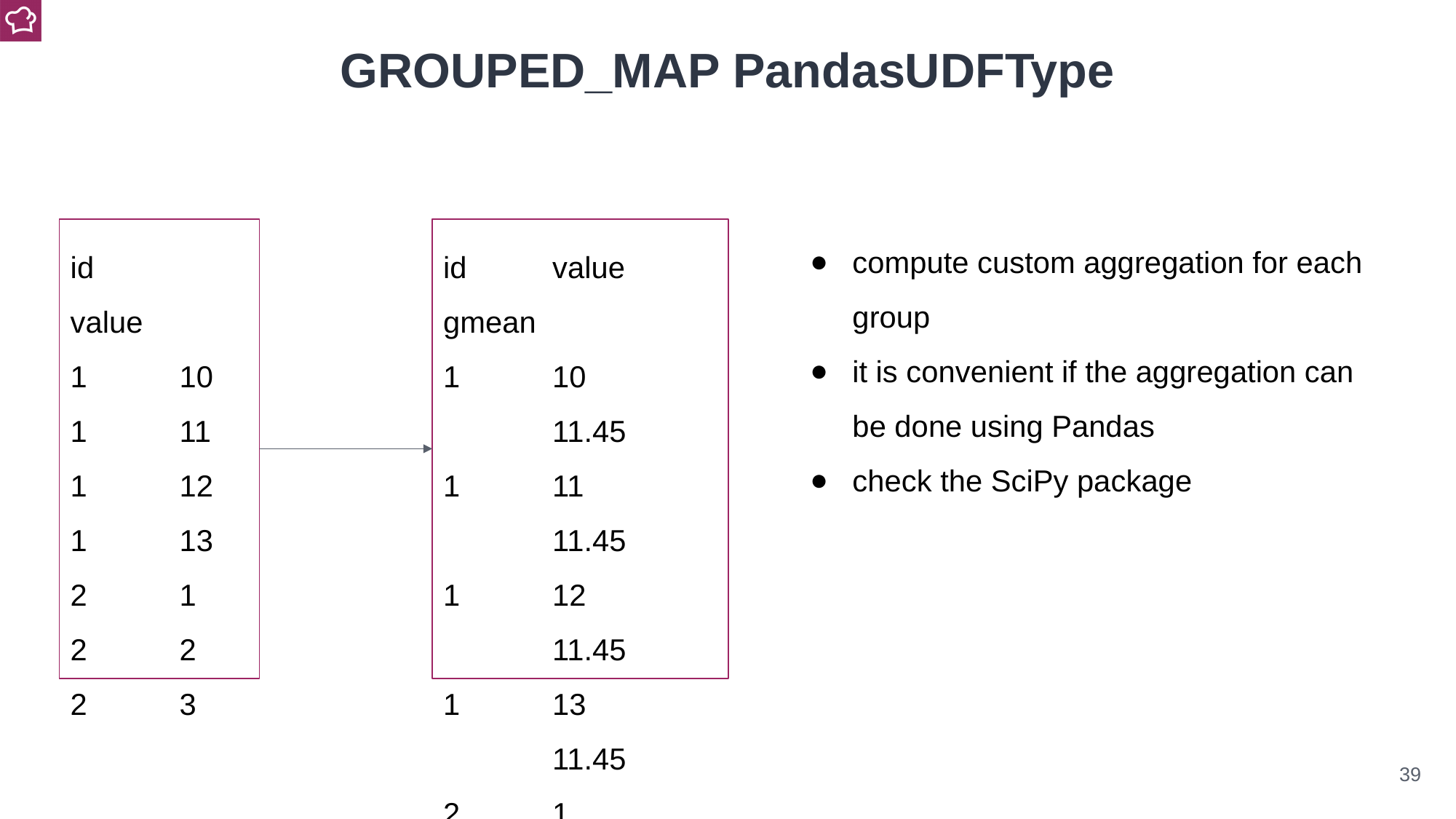

GROUPED_MAP PandasUDFType
compute custom aggregation for each group
it is convenient if the aggregation can be done using Pandas
check the SciPy package
id	value
1	10
1	11
1	12
1	13
2	1
2	2
2	3
id	value	gmean
1	10		11.45
1	11		11.45
1	12		11.45
1	13		11.45
2	1		1.82
2	2		1.82
2	3		1.82
39